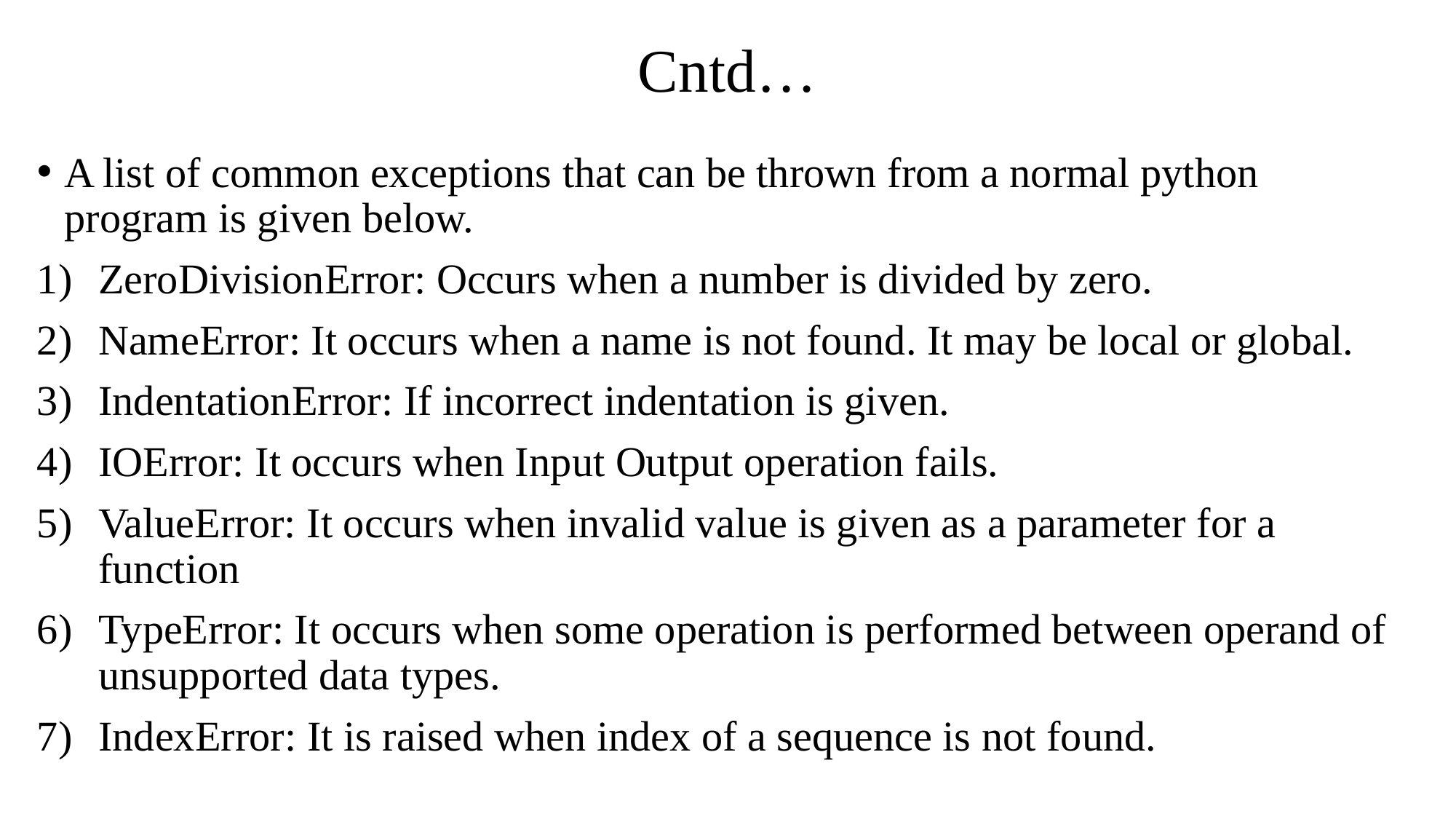

# Cntd…
A list of common exceptions that can be thrown from a normal python program is given below.
ZeroDivisionError: Occurs when a number is divided by zero.
NameError: It occurs when a name is not found. It may be local or global.
IndentationError: If incorrect indentation is given.
IOError: It occurs when Input Output operation fails.
ValueError: It occurs when invalid value is given as a parameter for a function
TypeError: It occurs when some operation is performed between operand of unsupported data types.
IndexError: It is raised when index of a sequence is not found.